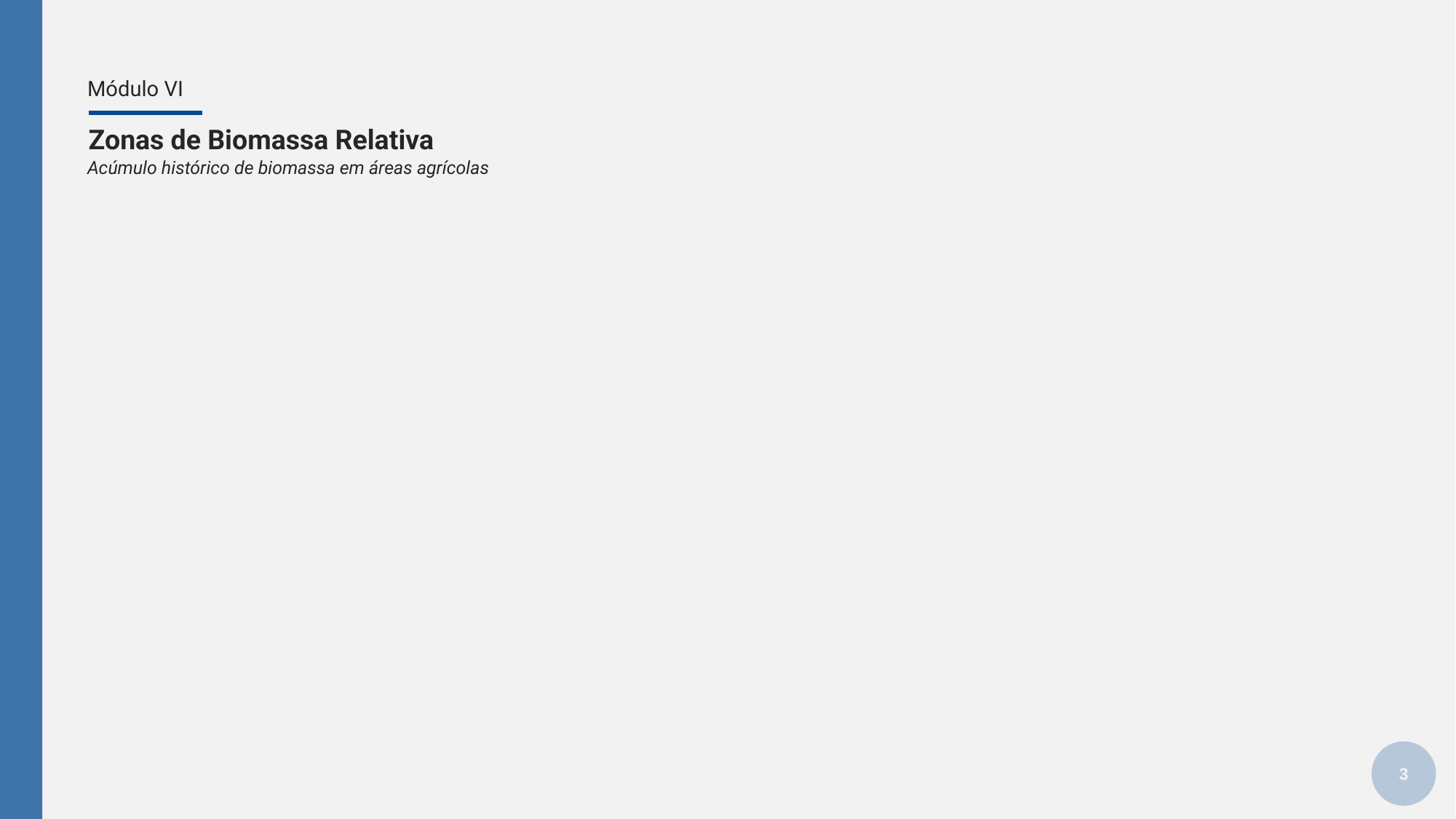

# Módulo VI
Zonas de Biomassa Relativa
Acúmulo histórico de biomassa em áreas agrícolas

3